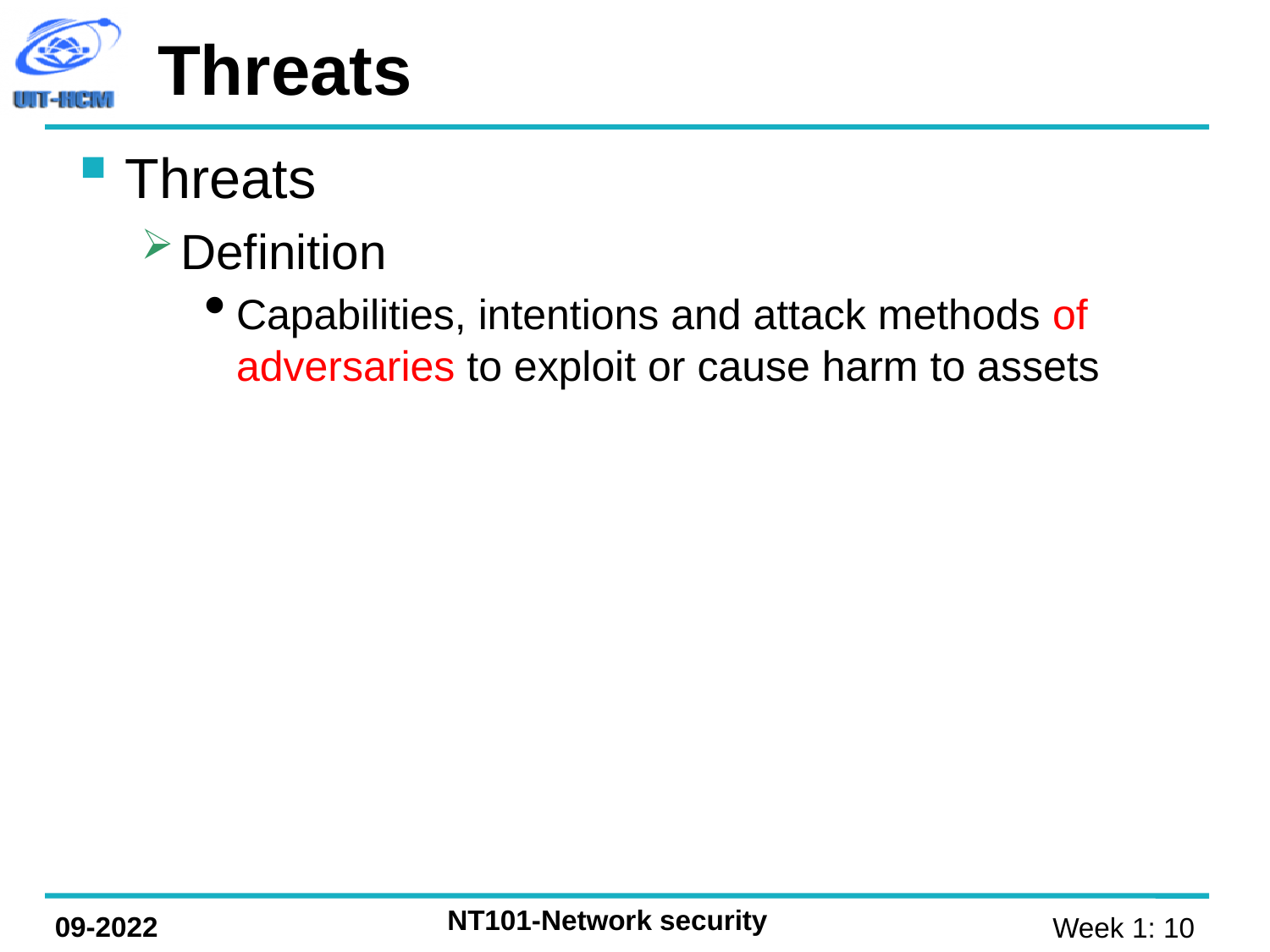

# Threats
Threats
Definition
Capabilities, intentions and attack methods of adversaries to exploit or cause harm to assets